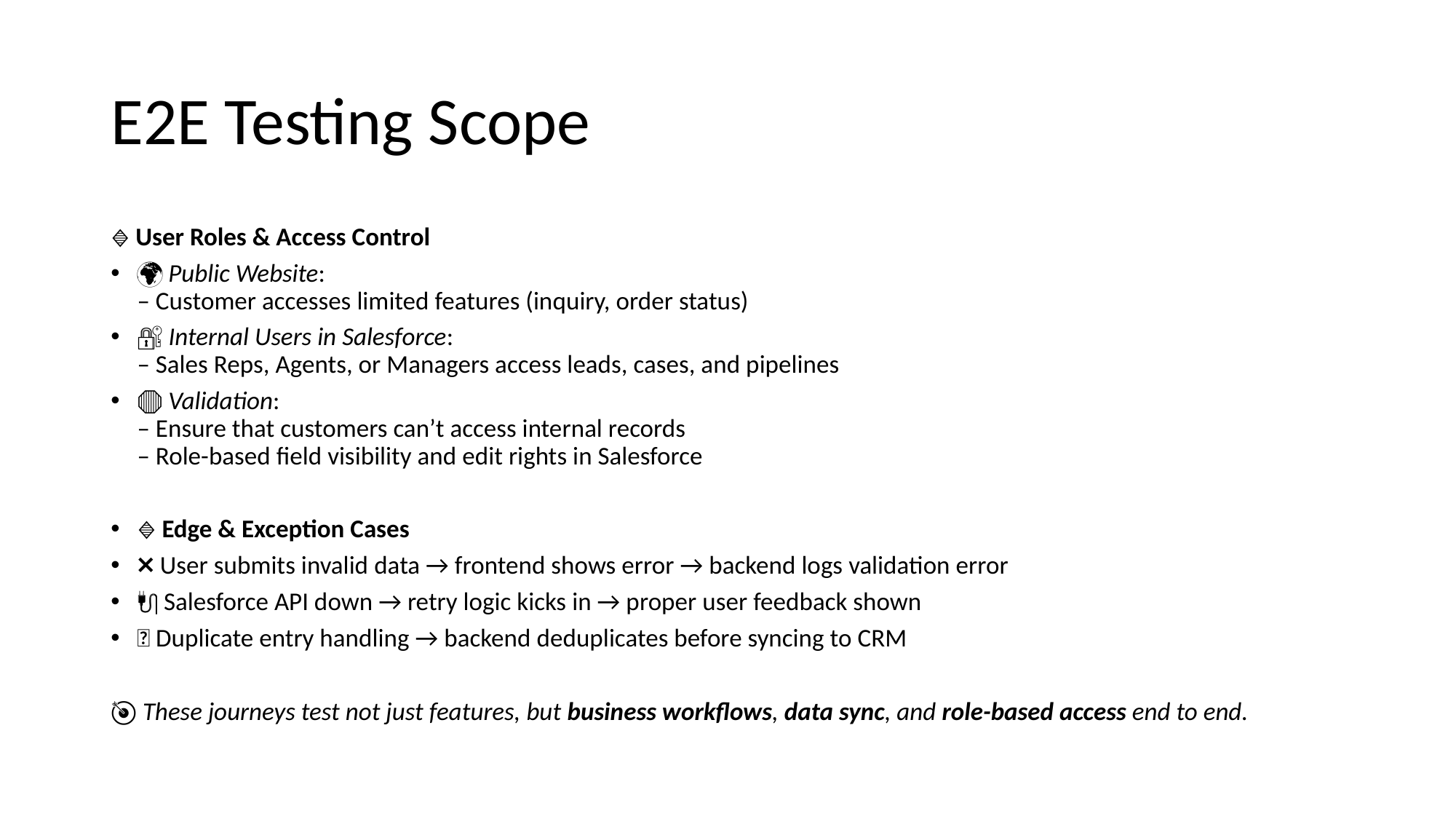

# E2E Testing Scope
🔹 User Roles & Access Control
🌍 Public Website:
– Customer accesses limited features (inquiry, order status)
🔐 Internal Users in Salesforce:
– Sales Reps, Agents, or Managers access leads, cases, and pipelines
🛑 Validation:
– Ensure that customers can’t access internal records
– Role-based field visibility and edit rights in Salesforce

🔹 Edge & Exception Cases
❌ User submits invalid data → frontend shows error → backend logs validation error
🔌 Salesforce API down → retry logic kicks in → proper user feedback shown
🧼 Duplicate entry handling → backend deduplicates before syncing to CRM

🎯 These journeys test not just features, but business workflows, data sync, and role-based access end to end.